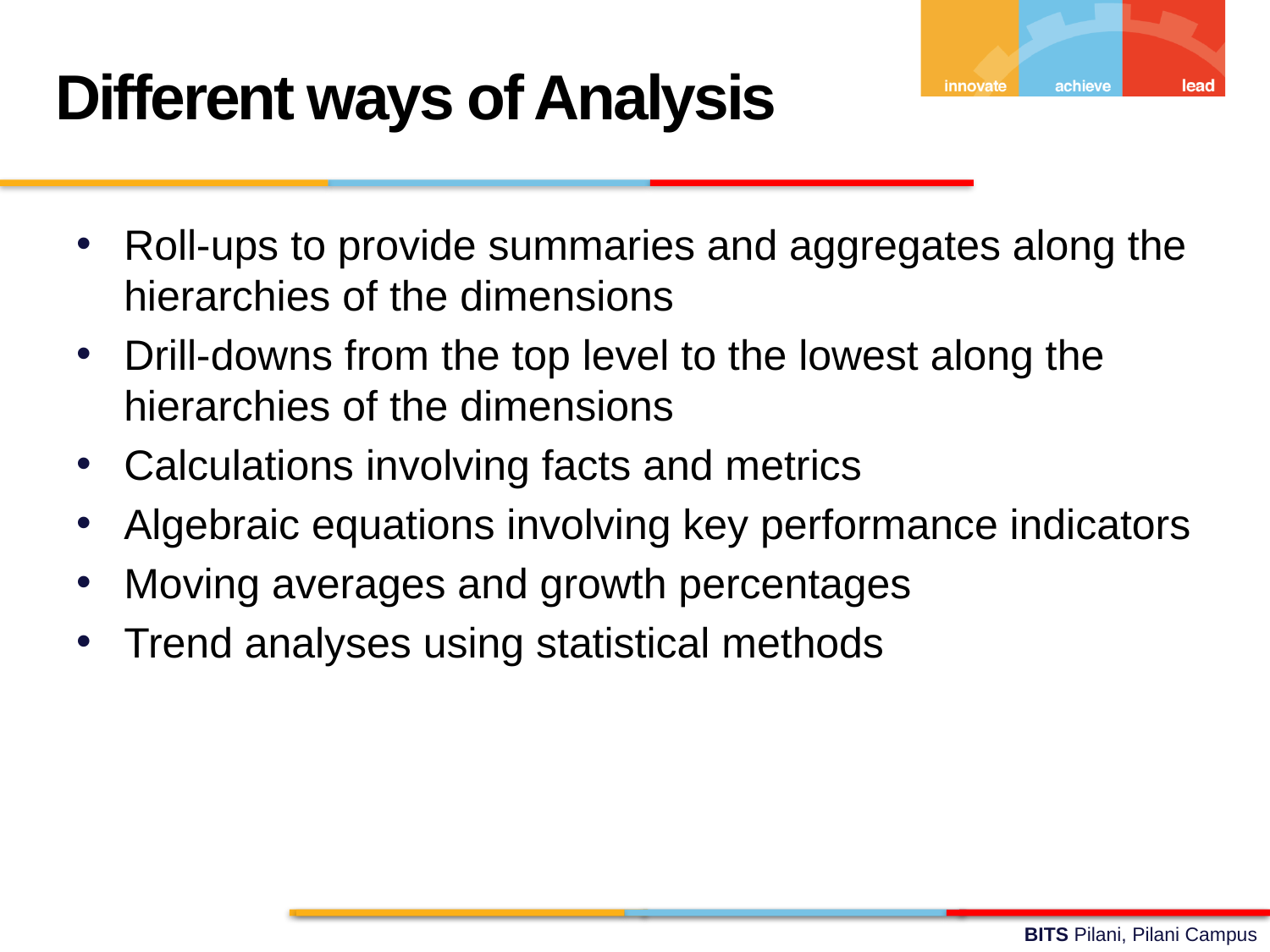

Different ways of Analysis
Roll-ups to provide summaries and aggregates along the hierarchies of the dimensions
Drill-downs from the top level to the lowest along the hierarchies of the dimensions
Calculations involving facts and metrics
Algebraic equations involving key performance indicators
Moving averages and growth percentages
Trend analyses using statistical methods